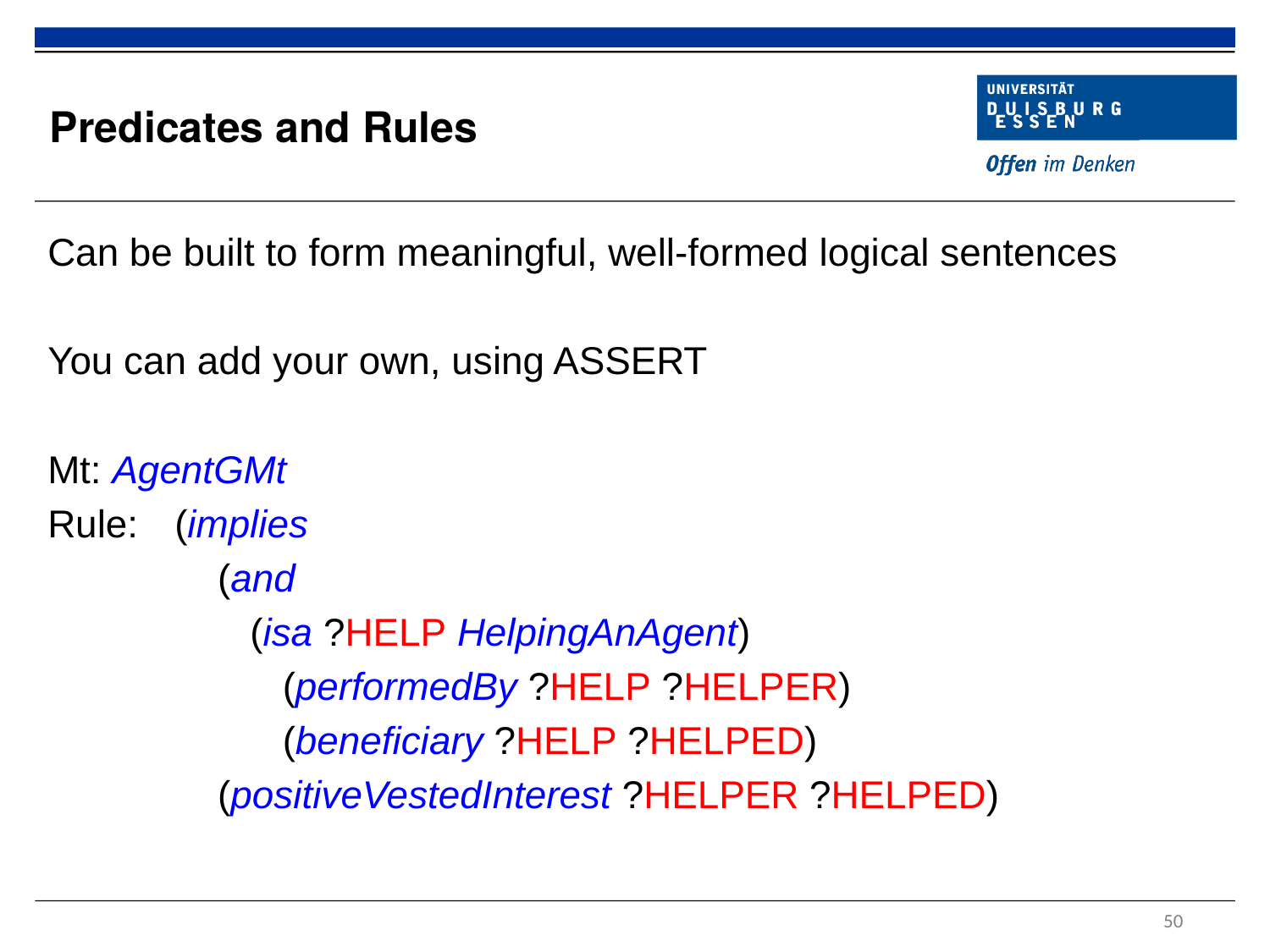

# Predicates and Rules
Can be built to form meaningful, well-formed logical sentences

You can add your own, using ASSERT

Mt: AgentGMt
Rule:	(implies
	    (and
	       (isa ?HELP HelpingAnAgent)
	          (performedBy ?HELP ?HELPER)
	          (beneficiary ?HELP ?HELPED)
	    (positiveVestedInterest ?HELPER ?HELPED)